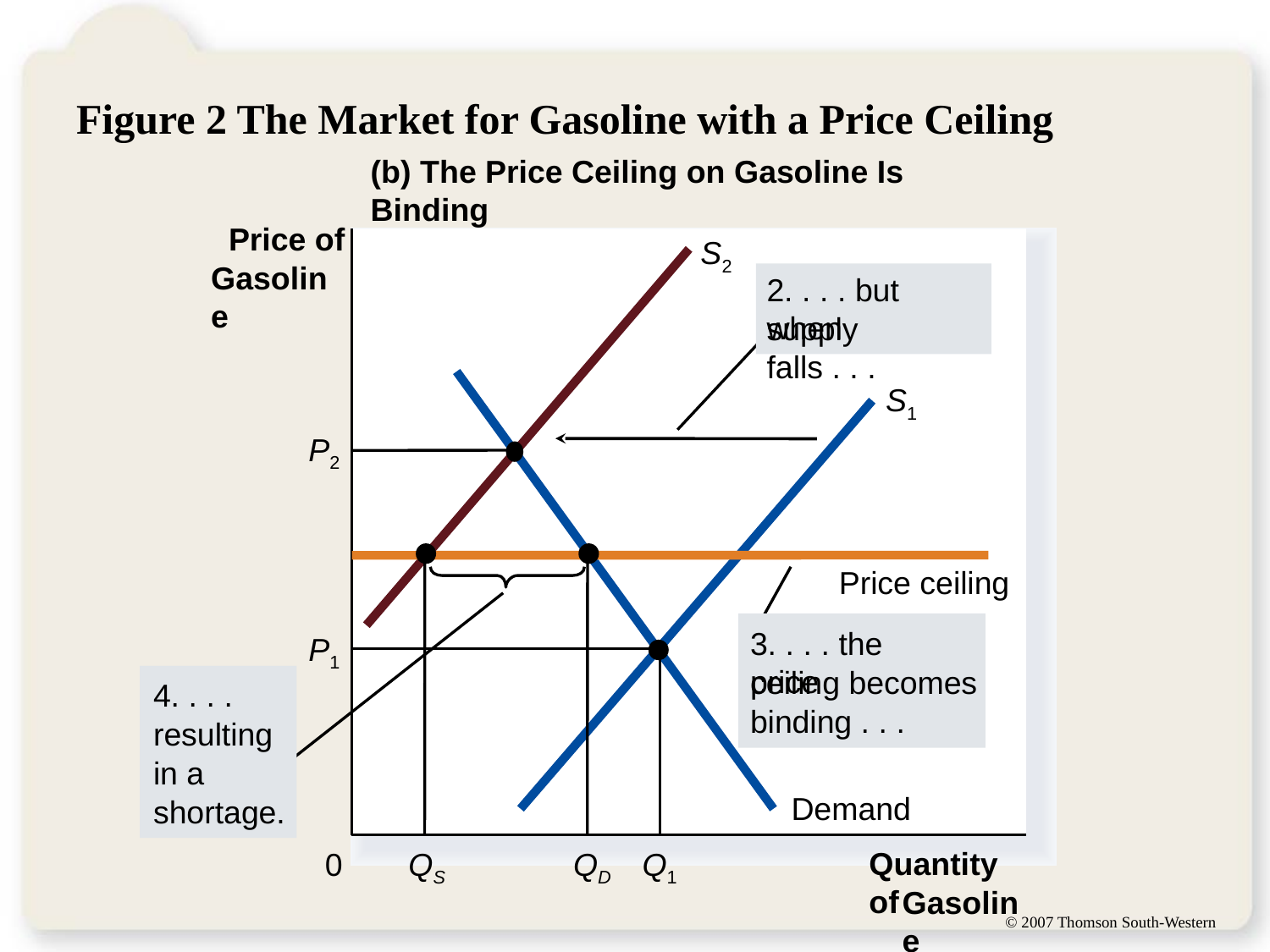

# Figure 2 The Market for Gasoline with a Price Ceiling
(b) The Price Ceiling on Gasoline Is Binding
Price of

S2

Gasoline

2. . . . but when
supply falls . . .
S1
P2

QS

QD
Price ceiling

4. . . .
resulting
in a
shortage.

3. . . . the price
ceiling becomes
binding . . .
P1

Demand
Quantity of
0
Q1
Gasoline